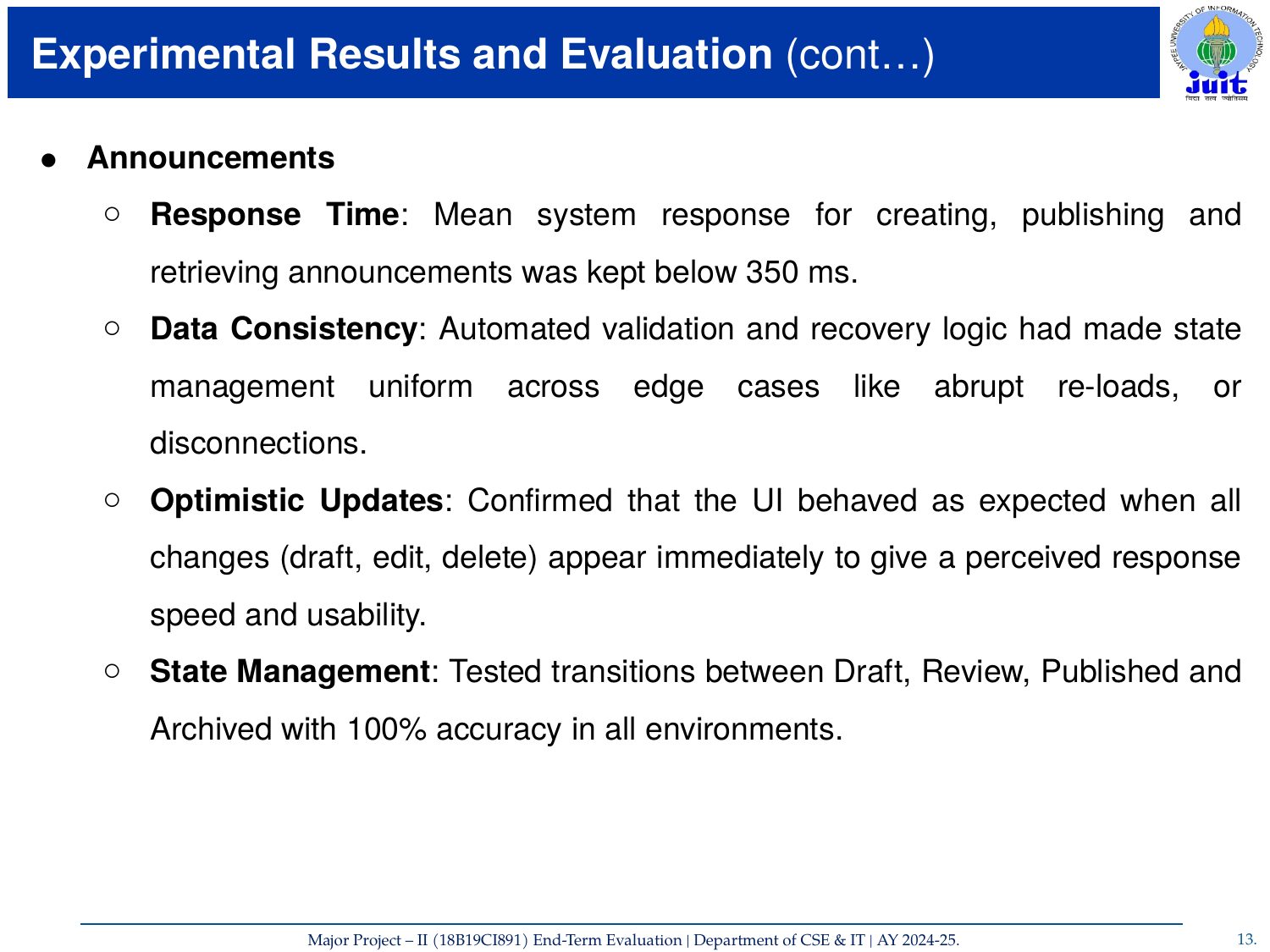

# Experimental Results and Evaluation (cont…)
Announcements
Response Time: Mean system response for creating, publishing and retrieving announcements was kept below 350 ms.
Data Consistency: Automated validation and recovery logic had made state management uniform across edge cases like abrupt re-loads, or disconnections.
Optimistic Updates: Confirmed that the UI behaved as expected when all changes (draft, edit, delete) appear immediately to give a perceived response speed and usability.
State Management: Tested transitions between Draft, Review, Published and Archived with 100% accuracy in all environments.